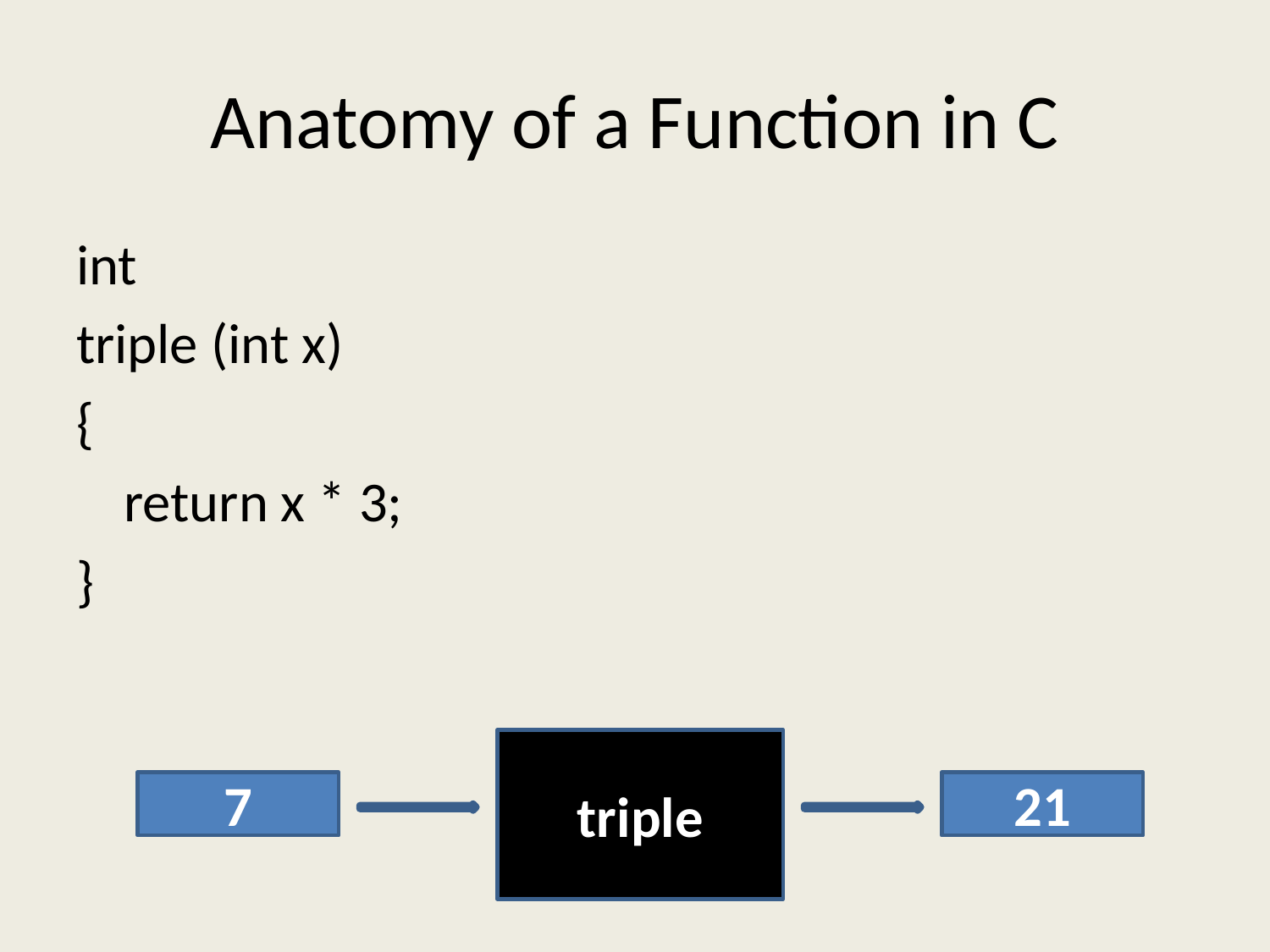

# Anatomy of a Function in C
int
triple (int x)
{
	return x * 3;
}

triple
7
21